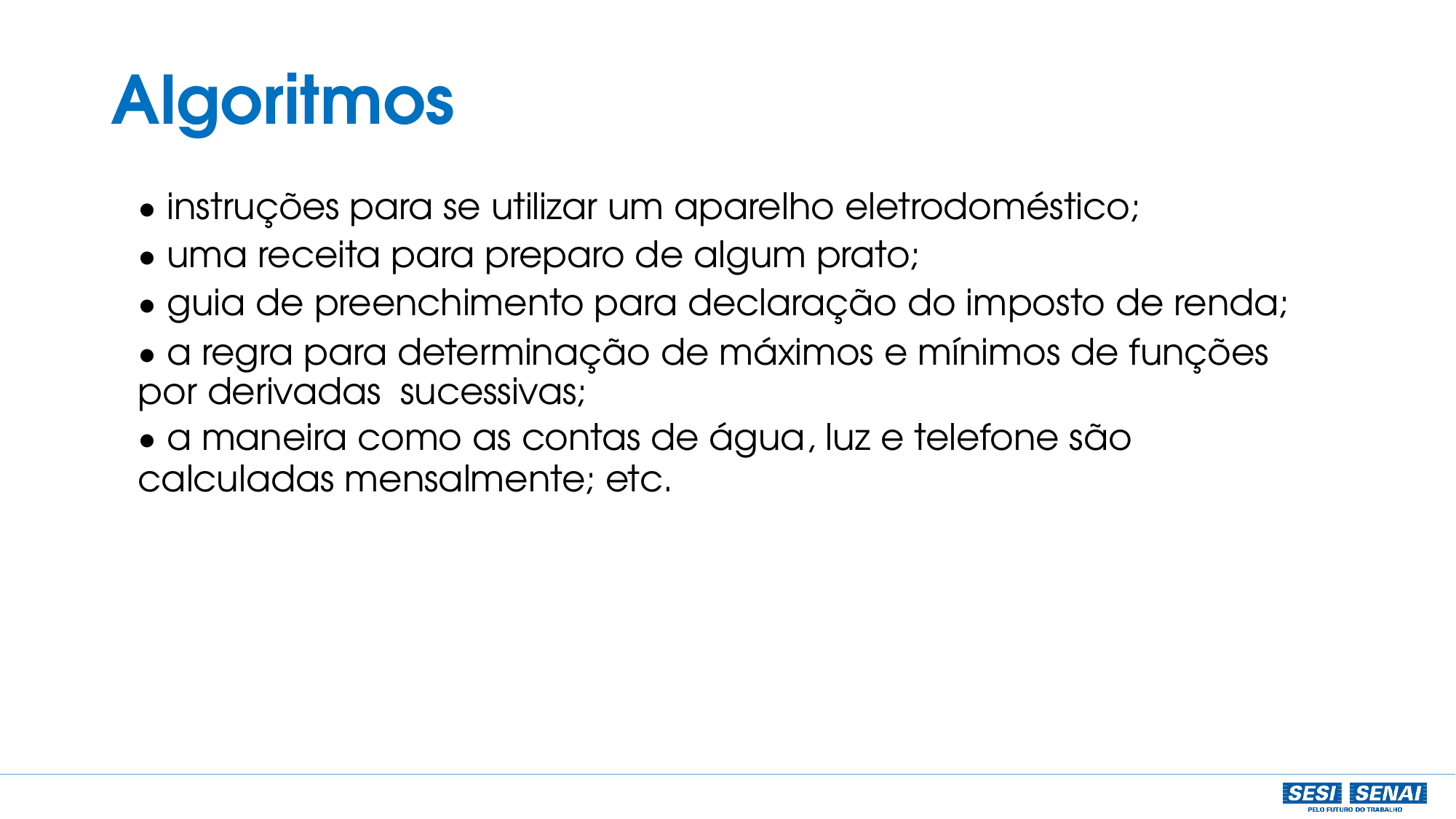

# Algoritmos
• instruções para se utilizar um aparelho eletrodoméstico;
• uma receita para preparo de algum prato;
• guia de preenchimento para declaração do imposto de renda;
• a regra para determinação de máximos e mínimos de funções por derivadas  sucessivas;
• a maneira como as contas de água, luz e telefone são calculadas mensalmente; etc.